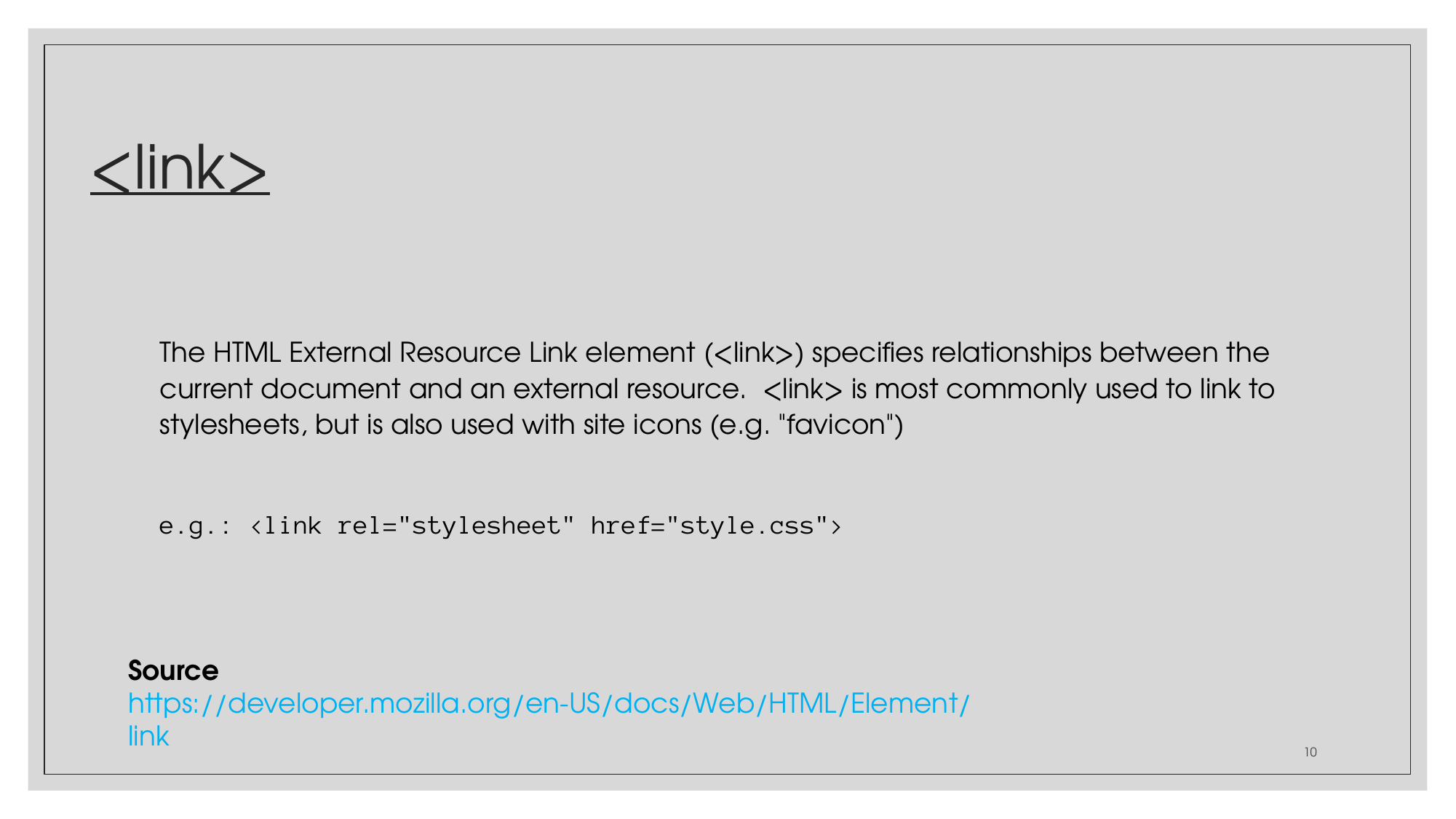

# <link>
The HTML External Resource Link element (<link>) specifies relationships between the current document and an external resource.  <link> is most commonly used to link to stylesheets, but is also used with site icons (e.g. "favicon")

e.g.: <link rel="stylesheet" href="style.css">
Source
https://developer.mozilla.org/en-US/docs/Web/HTML/Element/link
10